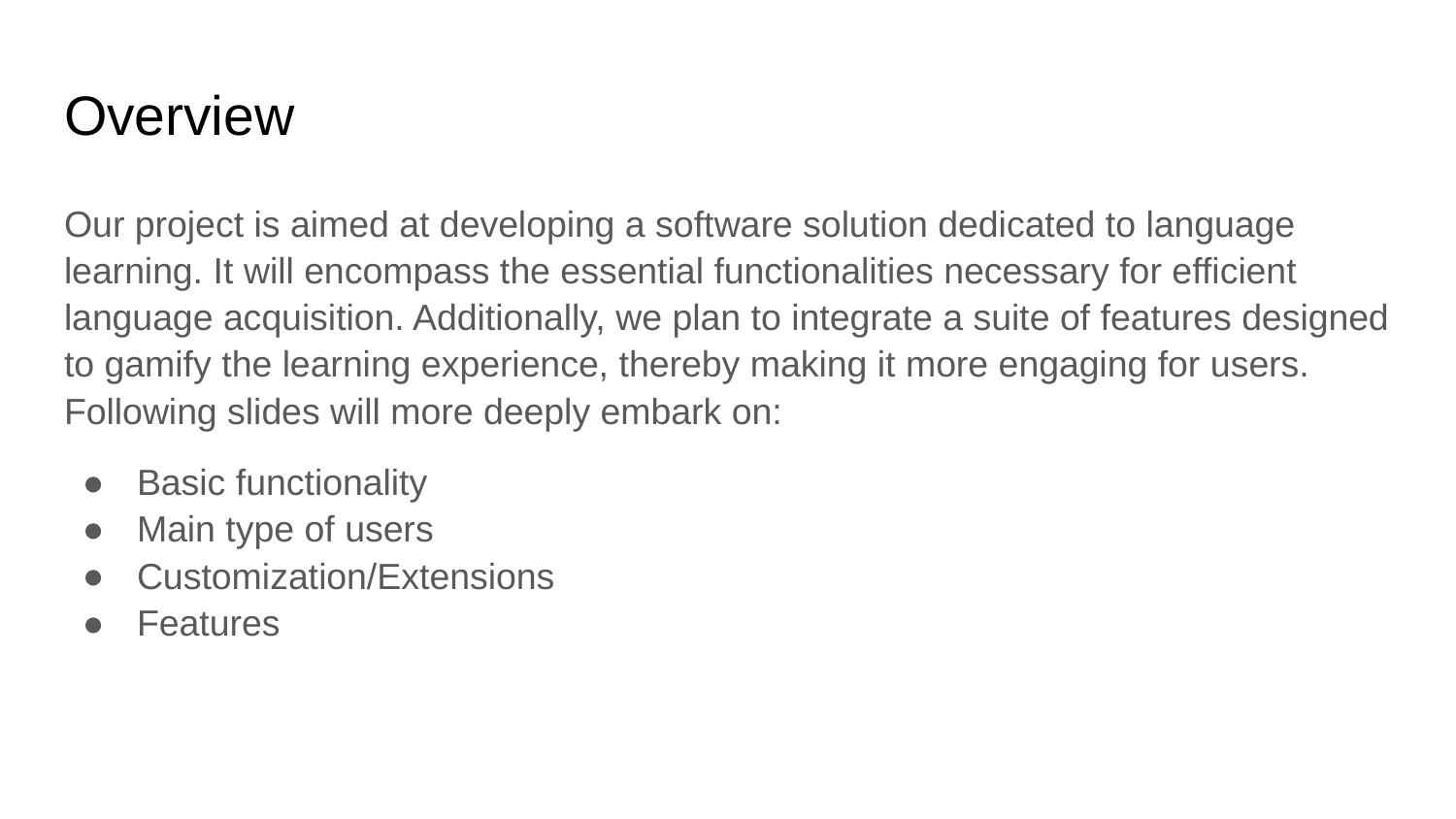

# Overview
Our project is aimed at developing a software solution dedicated to language learning. It will encompass the essential functionalities necessary for efficient language acquisition. Additionally, we plan to integrate a suite of features designed to gamify the learning experience, thereby making it more engaging for users. Following slides will more deeply embark on:
Basic functionality
Main type of users
Customization/Extensions
Features